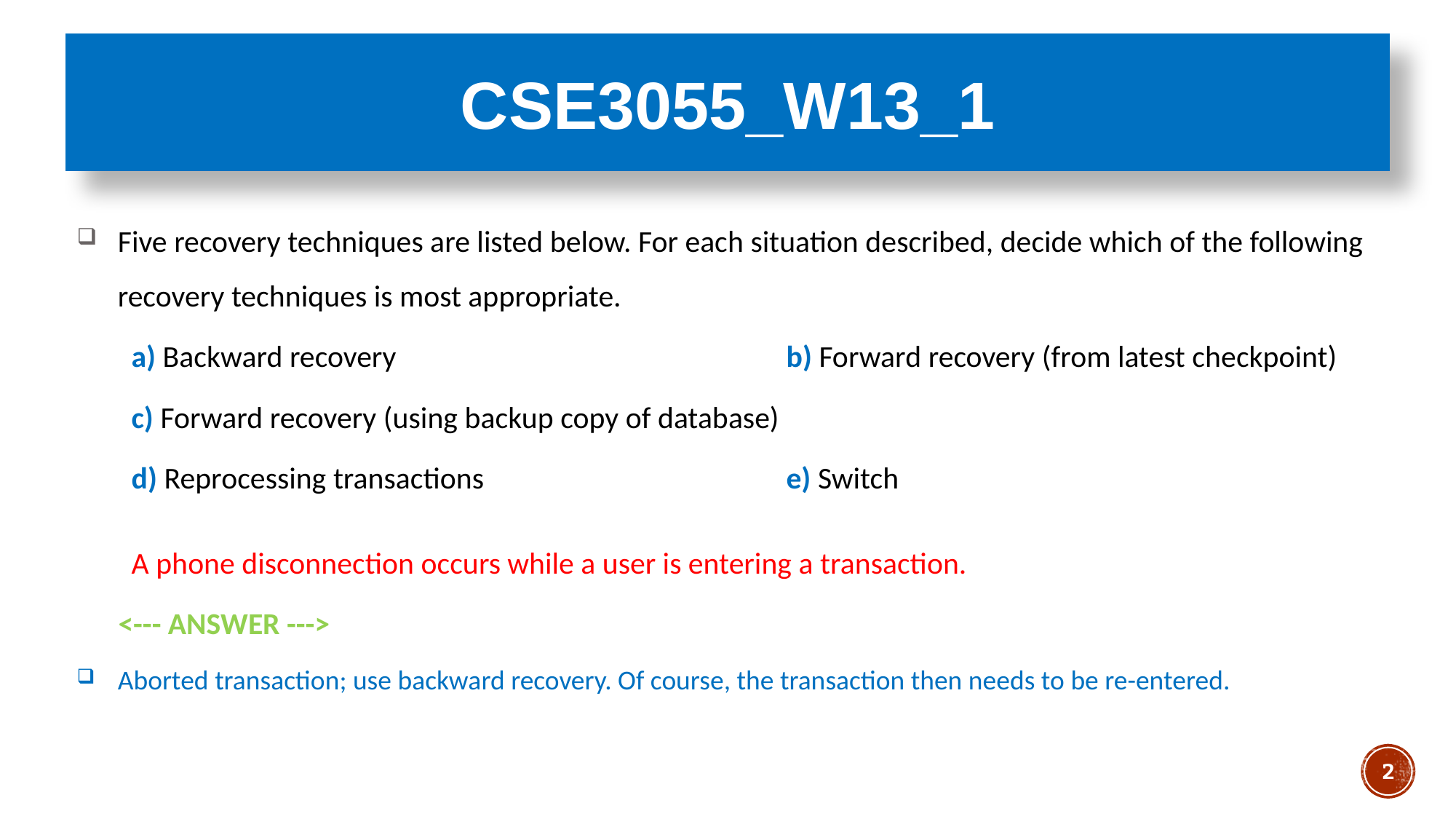

CSE3055_W13_1
Five recovery techniques are listed below. For each situation described, decide which of the following recovery techniques is most appropriate.
a) Backward recovery				b) Forward recovery (from latest checkpoint)
c) Forward recovery (using backup copy of database)
d) Reprocessing transactions			e) Switch

A phone disconnection occurs while a user is entering a transaction.
      <--- ANSWER --->
Aborted transaction; use backward recovery. Of course, the transaction then needs to be re-entered.
2